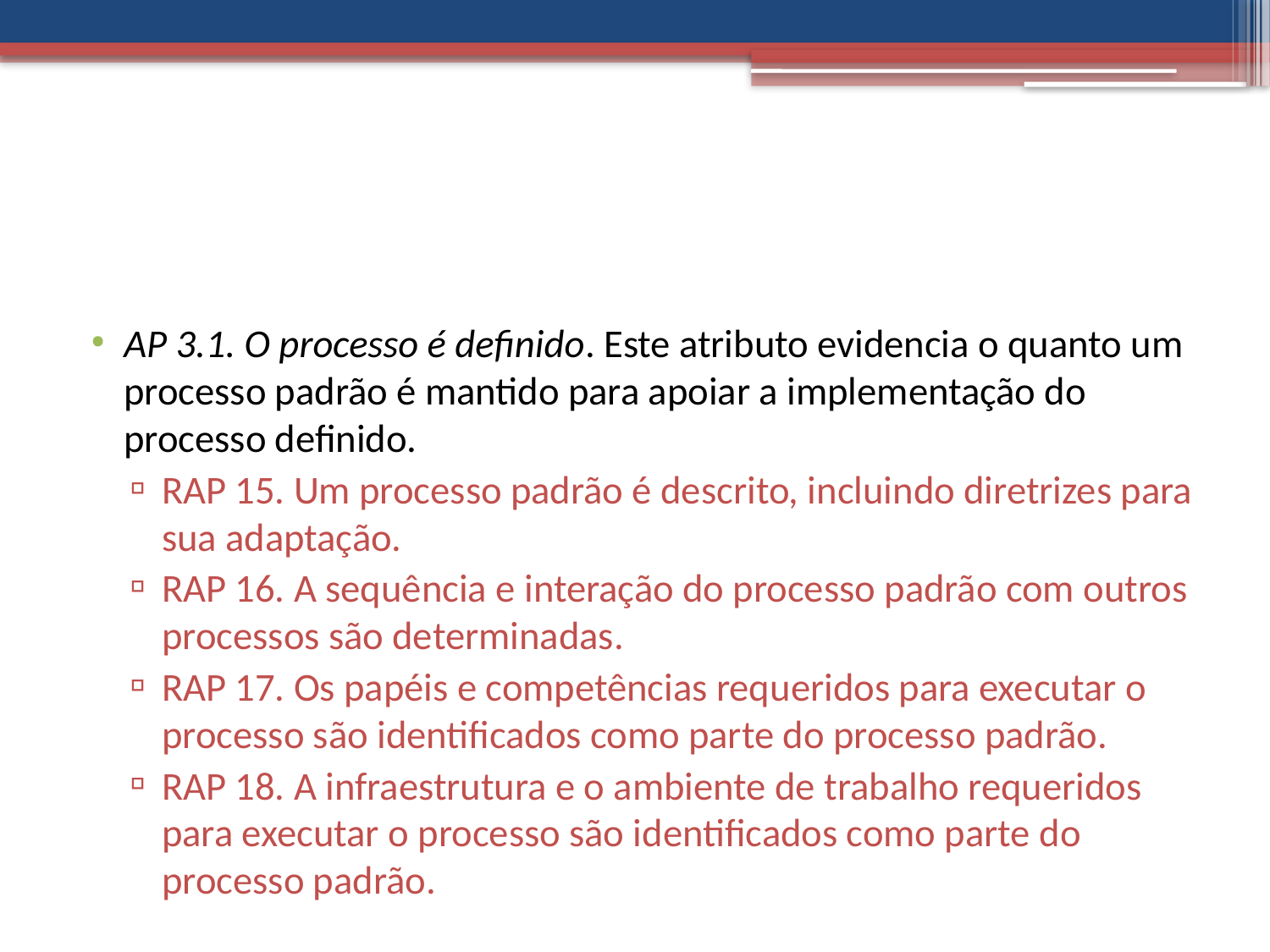

#
AP 3.1. O processo é definido. Este atributo evidencia o quanto um processo padrão é mantido para apoiar a implementação do processo definido.
RAP 15. Um processo padrão é descrito, incluindo diretrizes para sua adaptação.
RAP 16. A sequência e interação do processo padrão com outros processos são determinadas.
RAP 17. Os papéis e competências requeridos para executar o processo são identificados como parte do processo padrão.
RAP 18. A infraestrutura e o ambiente de trabalho requeridos para executar o processo são identificados como parte do processo padrão.